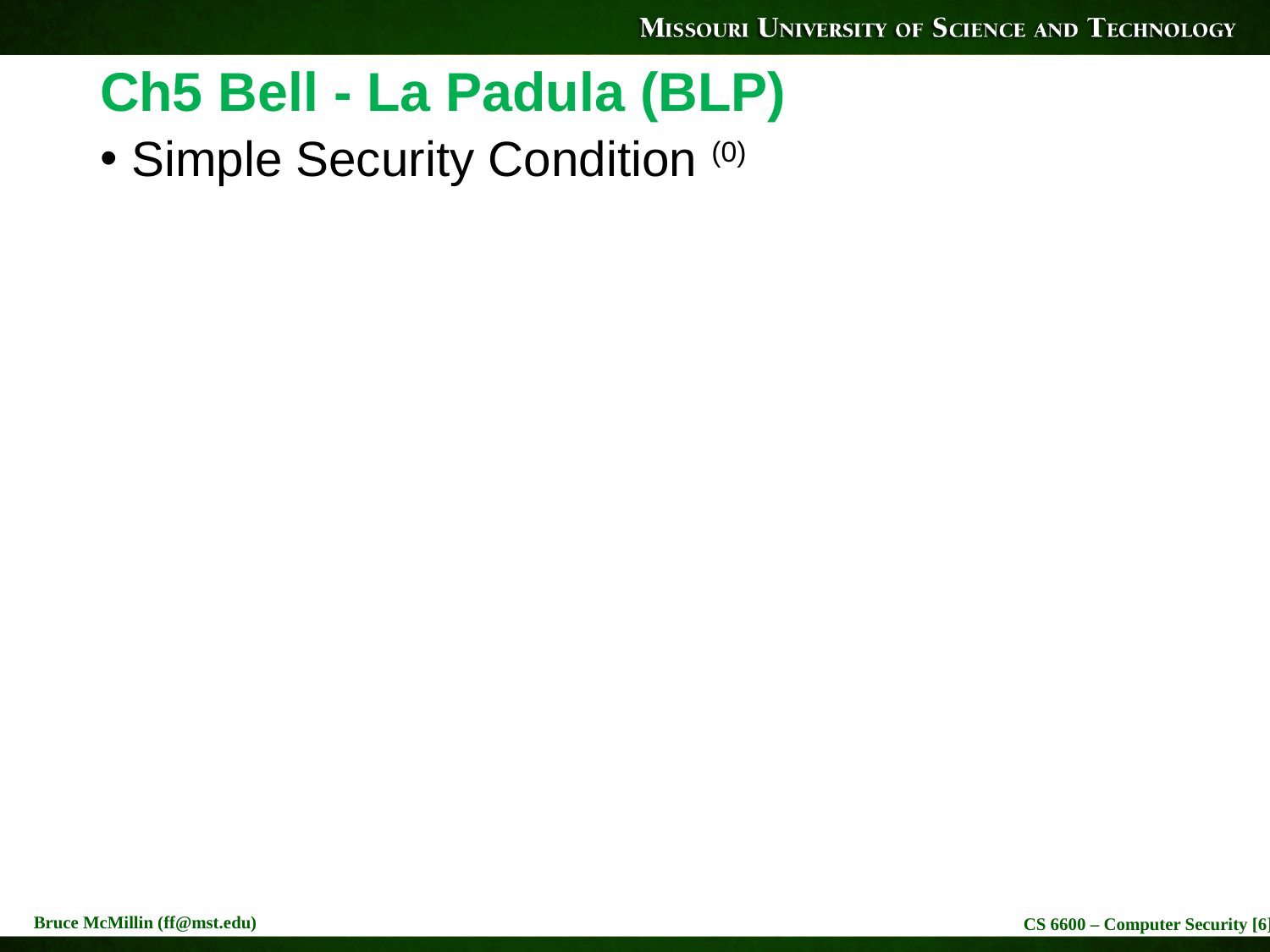

# Ch5 Bell - La Padula (BLP)
Simple Security Condition (0)